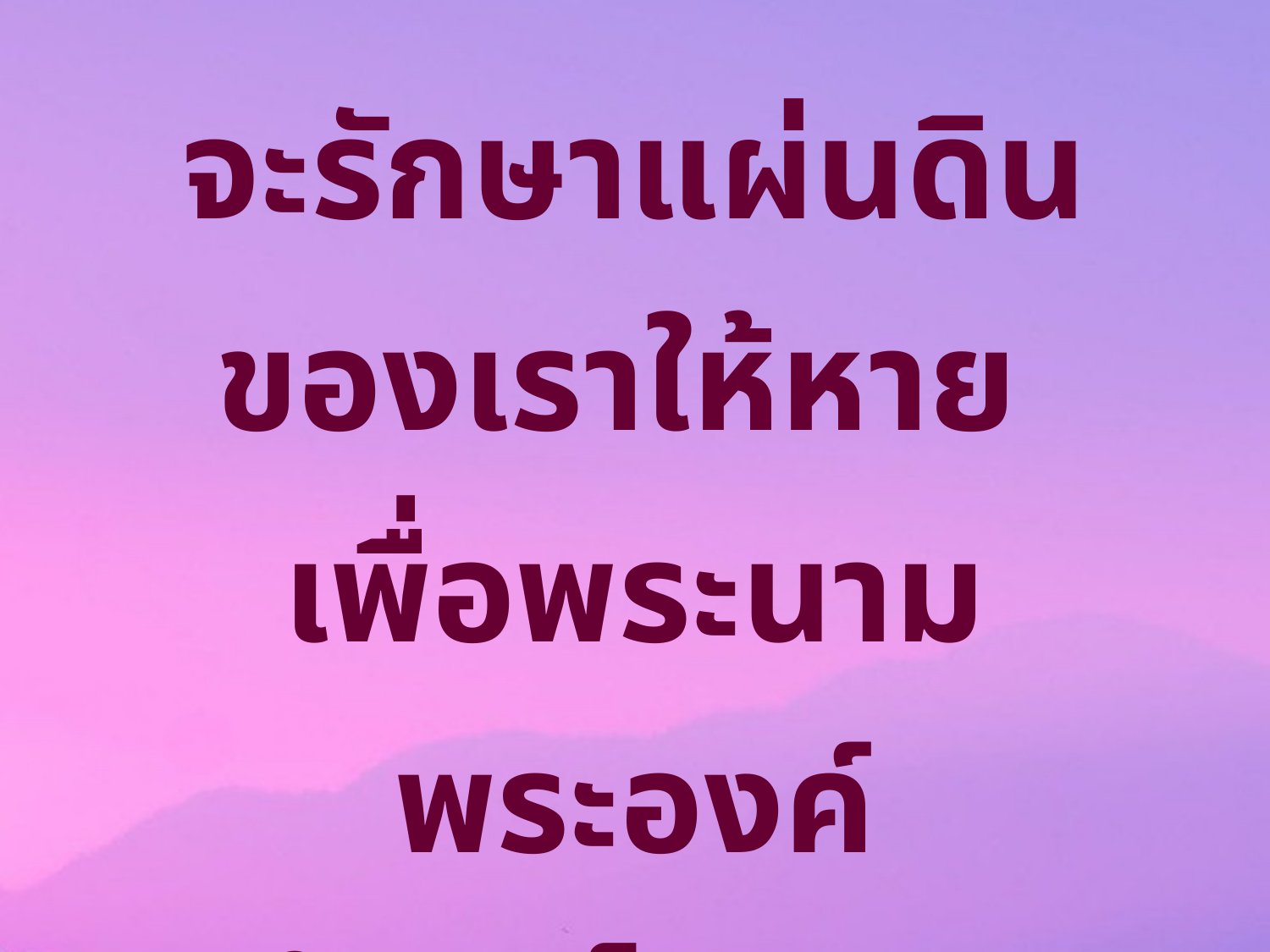

จะรักษาแผ่นดิน
ของเราให้หาย
เพื่อพระนามพระองค์
ดำรงเป็นนิตย์